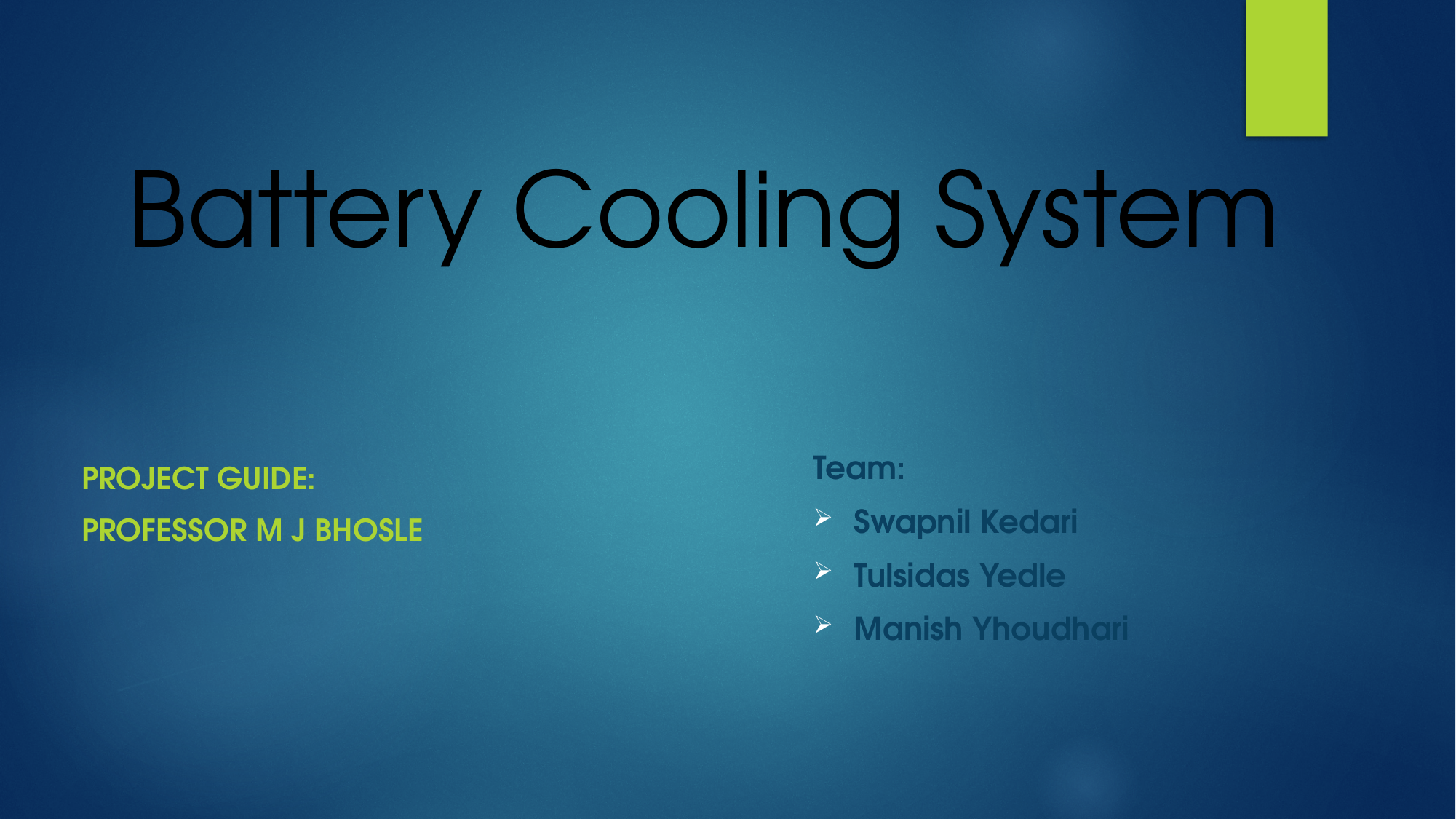

# Battery Cooling System
Team:
Swapnil Kedari
Tulsidas Yedle
Manish Yhoudhari

Project Guide:
Professor M j Bhosle